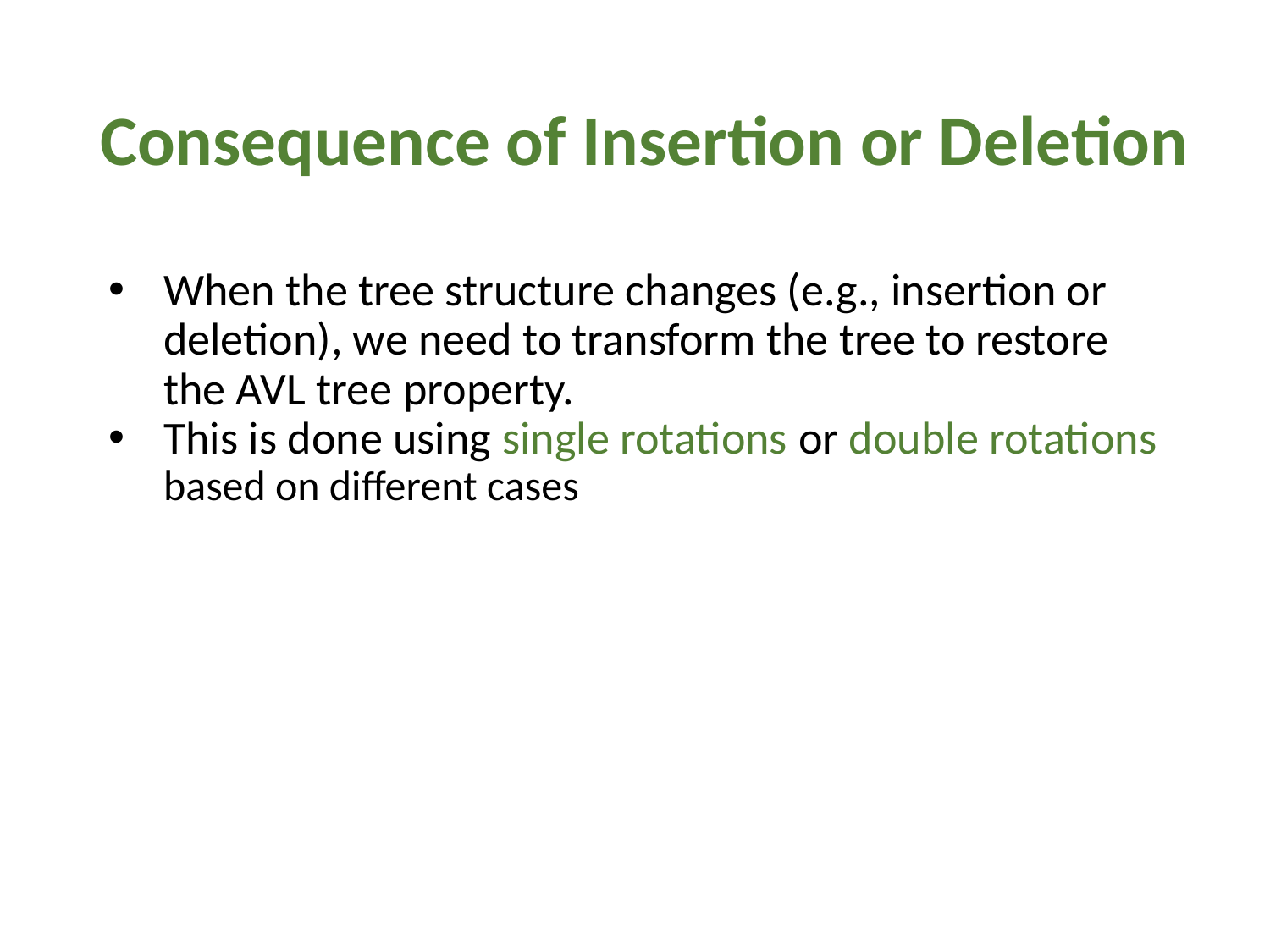

# Consequence of Insertion or Deletion
When the tree structure changes (e.g., insertion or deletion), we need to transform the tree to restore the AVL tree property.
This is done using single rotations or double rotations based on different cases